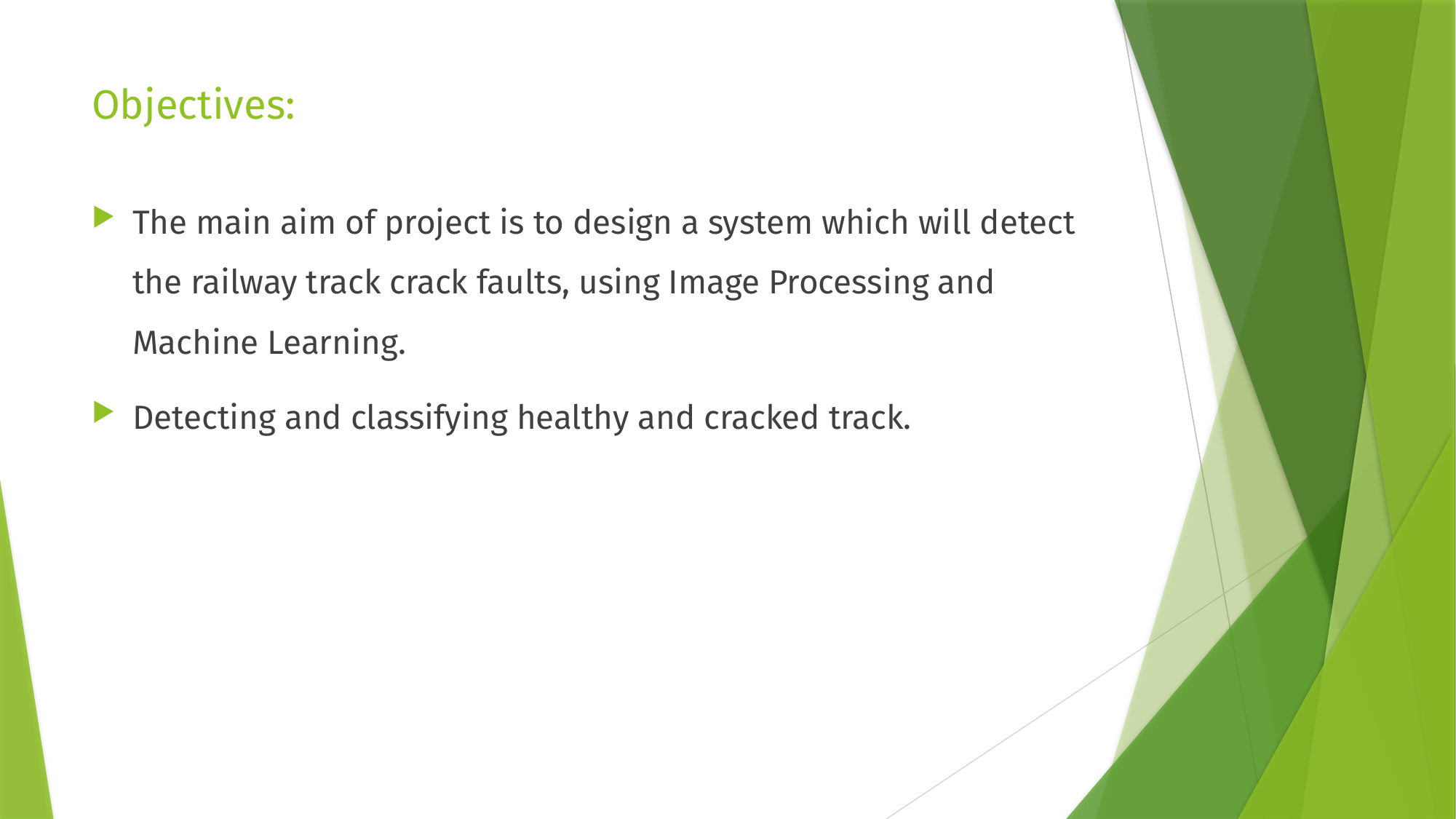

# Objectives:
The main aim of project is to design a system which will detect the railway track crack faults, using Image Processing and Machine Learning.
Detecting and classifying healthy and cracked track.